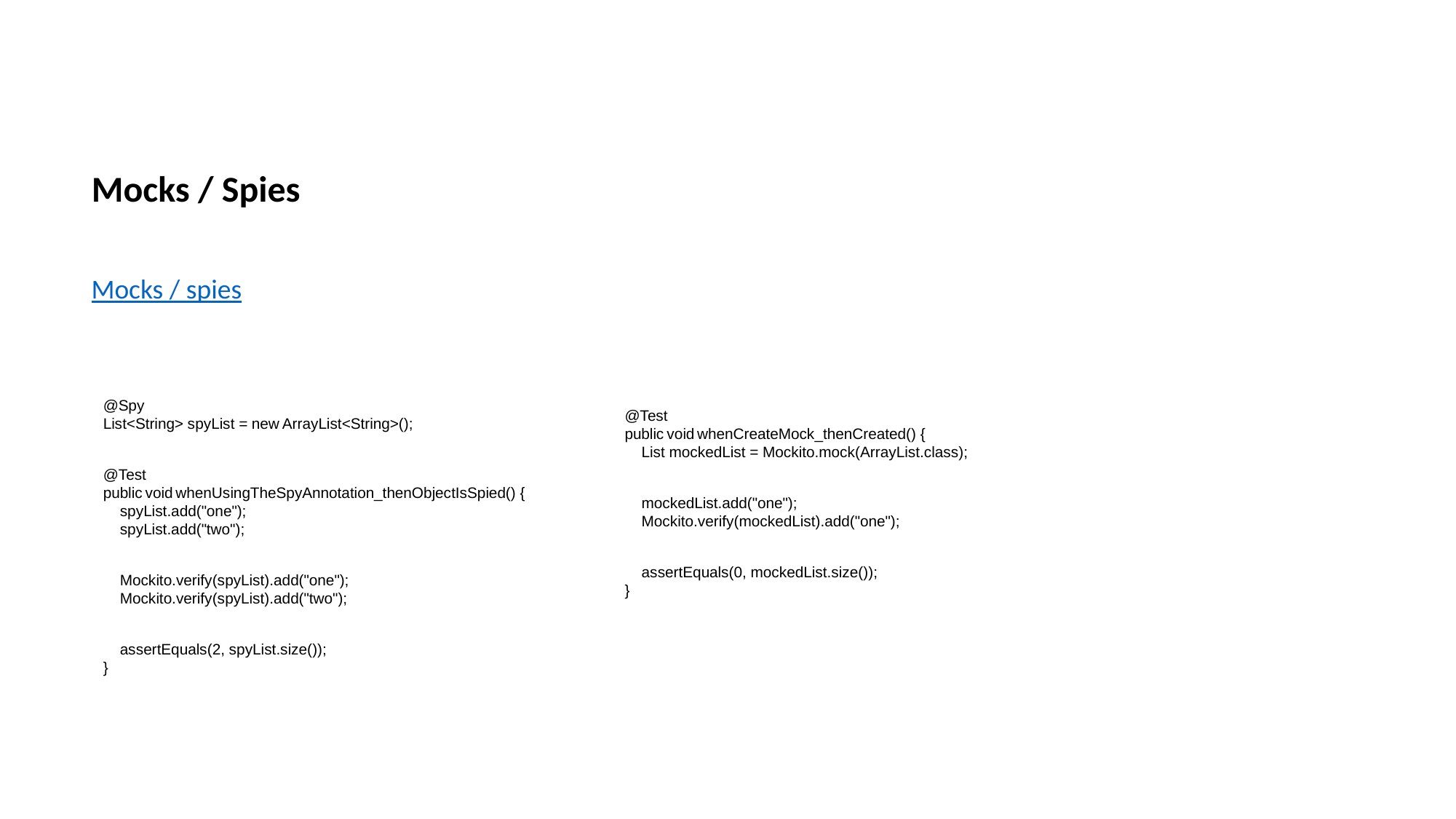

Mocks / Spies
Mocks / spies

@Test
public void whenCreateMock_thenCreated() {
    List mockedList = Mockito.mock(ArrayList.class);

    mockedList.add("one");
    Mockito.verify(mockedList).add("one");

    assertEquals(0, mockedList.size());
}
@Spy
List<String> spyList = new ArrayList<String>();

@Test
public void whenUsingTheSpyAnnotation_thenObjectIsSpied() {
    spyList.add("one");
    spyList.add("two");

    Mockito.verify(spyList).add("one");
    Mockito.verify(spyList).add("two");

    assertEquals(2, spyList.size());
}